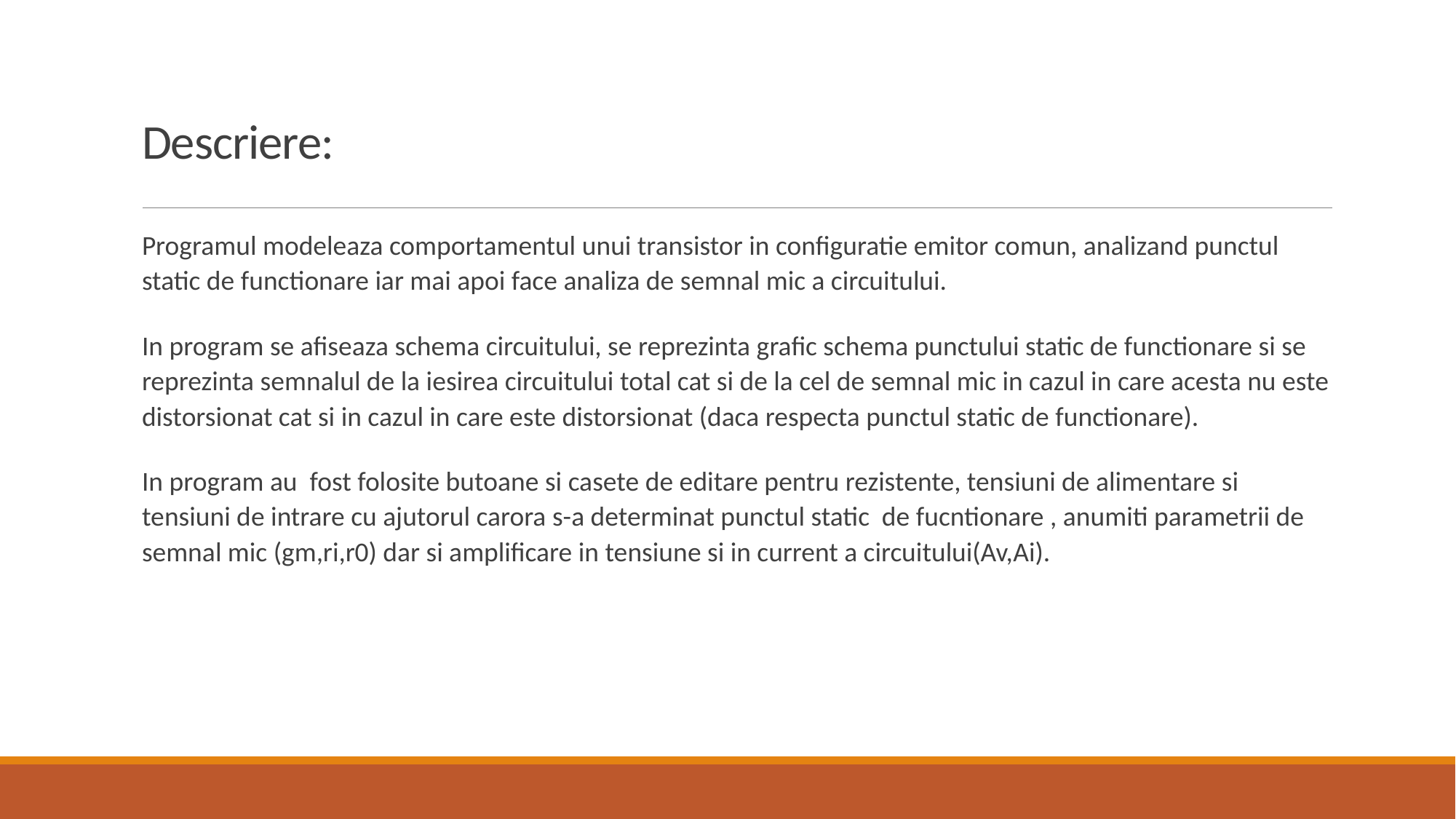

# Descriere:
Programul modeleaza comportamentul unui transistor in configuratie emitor comun, analizand punctul static de functionare iar mai apoi face analiza de semnal mic a circuitului.
In program se afiseaza schema circuitului, se reprezinta grafic schema punctului static de functionare si se reprezinta semnalul de la iesirea circuitului total cat si de la cel de semnal mic in cazul in care acesta nu este distorsionat cat si in cazul in care este distorsionat (daca respecta punctul static de functionare).
In program au  fost folosite butoane si casete de editare pentru rezistente, tensiuni de alimentare si tensiuni de intrare cu ajutorul carora s-a determinat punctul static  de fucntionare , anumiti parametrii de semnal mic (gm,ri,r0) dar si amplificare in tensiune si in current a circuitului(Av,Ai).